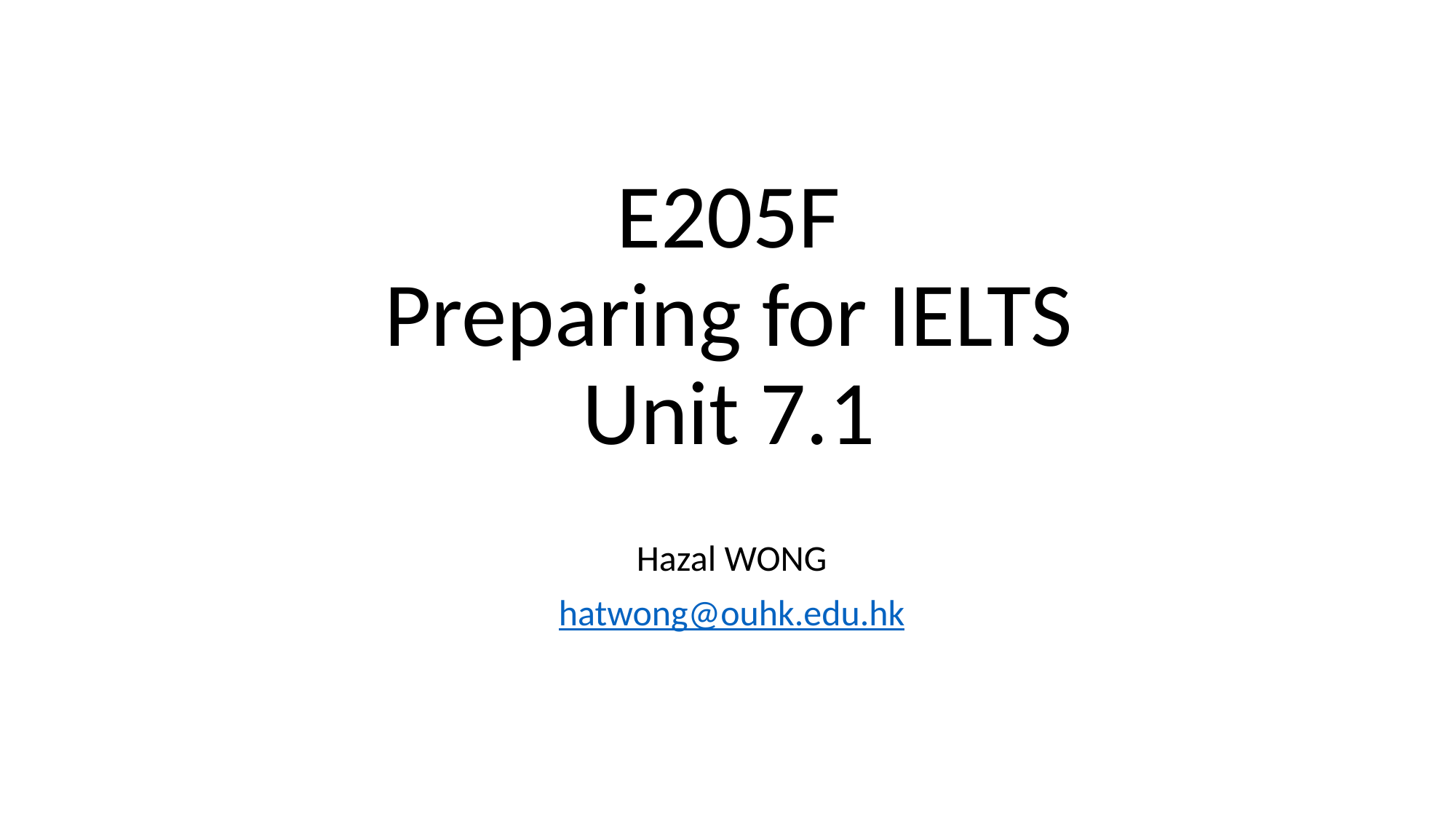

# E205F Preparing for IELTS Unit 7.1

Hazal WONG
hatwong@ouhk.edu.hk